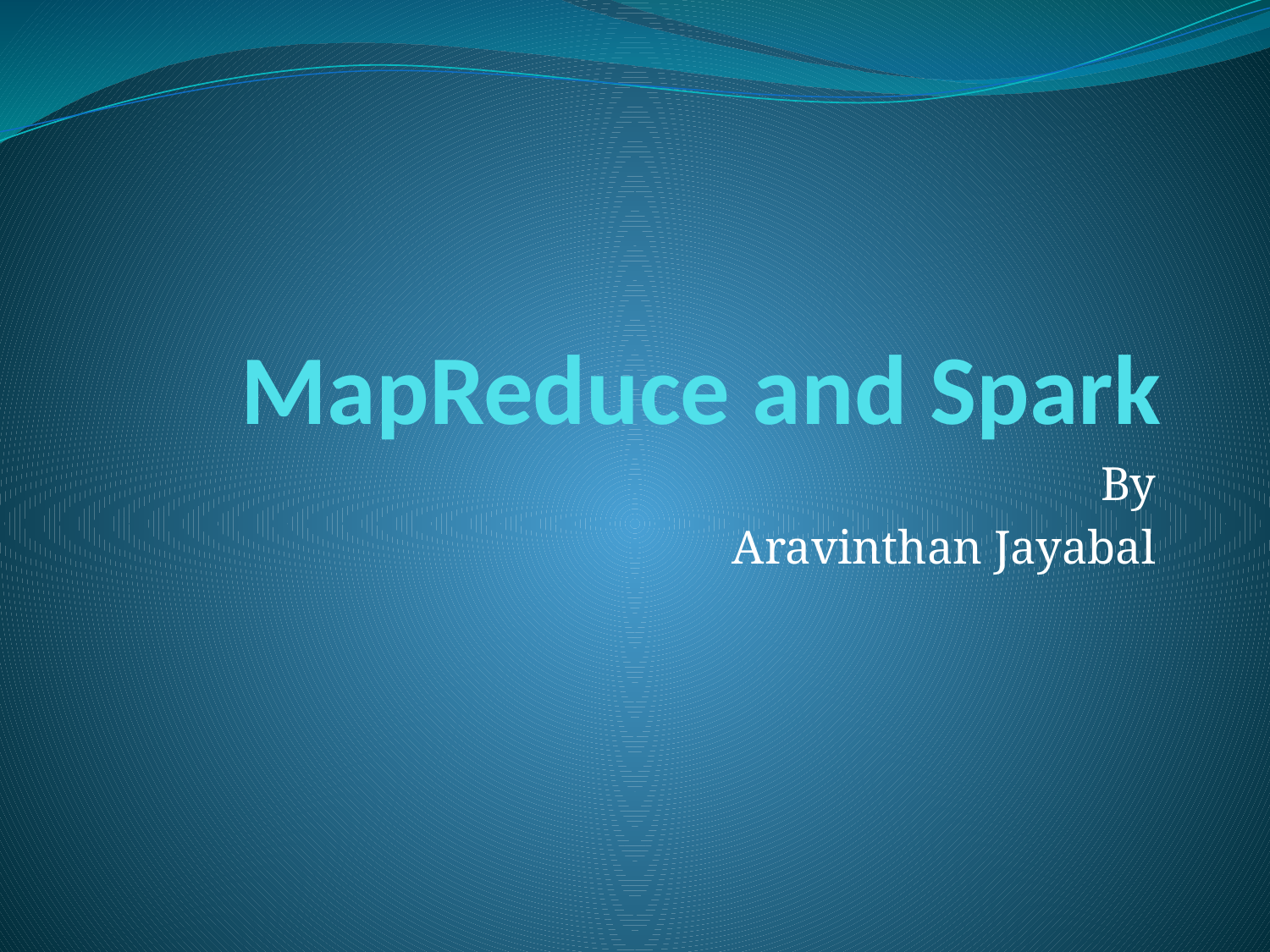

# MapReduce and Spark
By
Aravinthan Jayabal